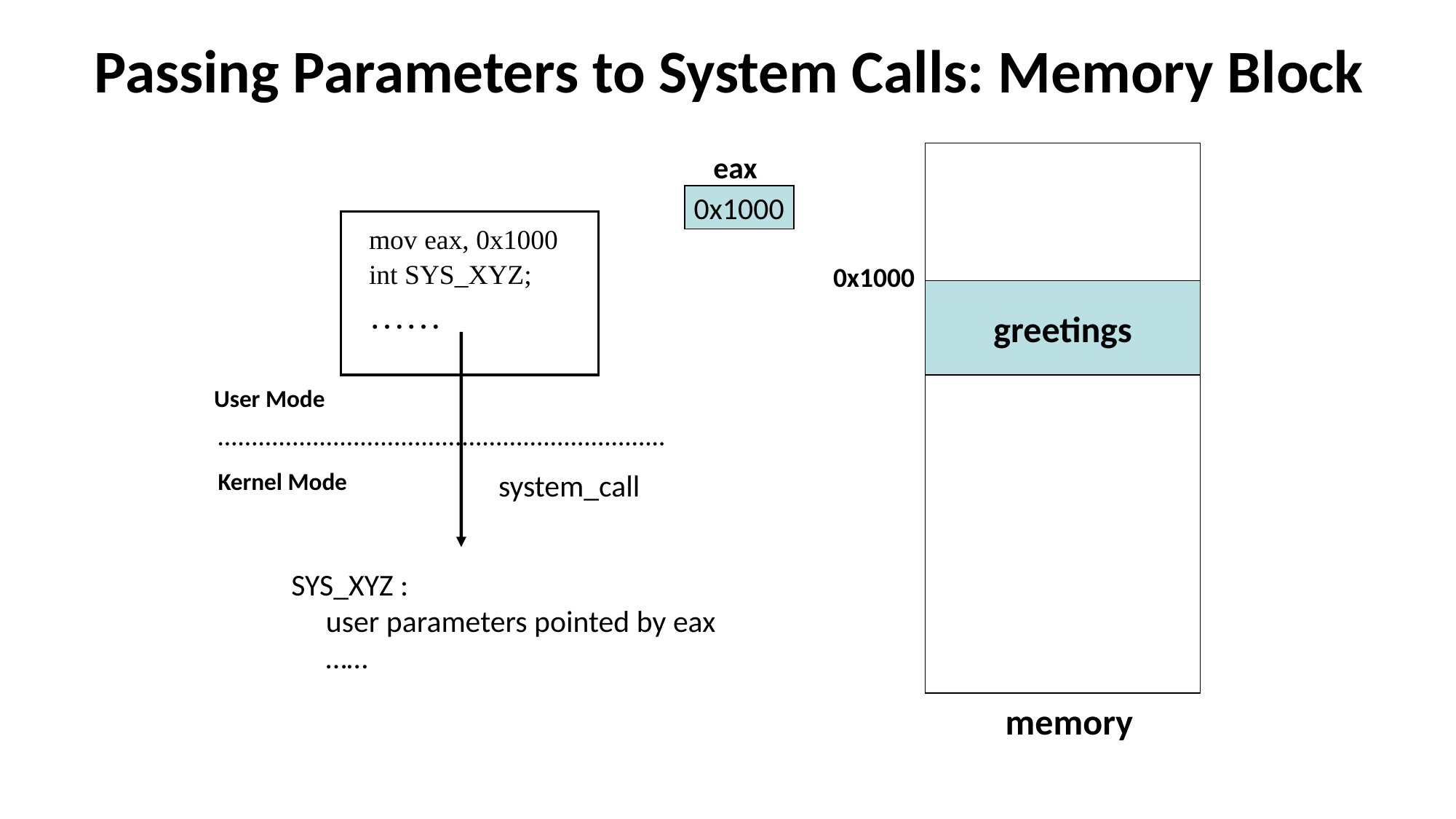

# Passing Parameters to System Calls: Memory Block
eax

0x1000

mov eax, 0x1000
int SYS_XYZ;
……
0x1000
greetings

User Mode

Kernel Mode
system_call
SYS_XYZ :
     user parameters pointed by eax
     ……

memory